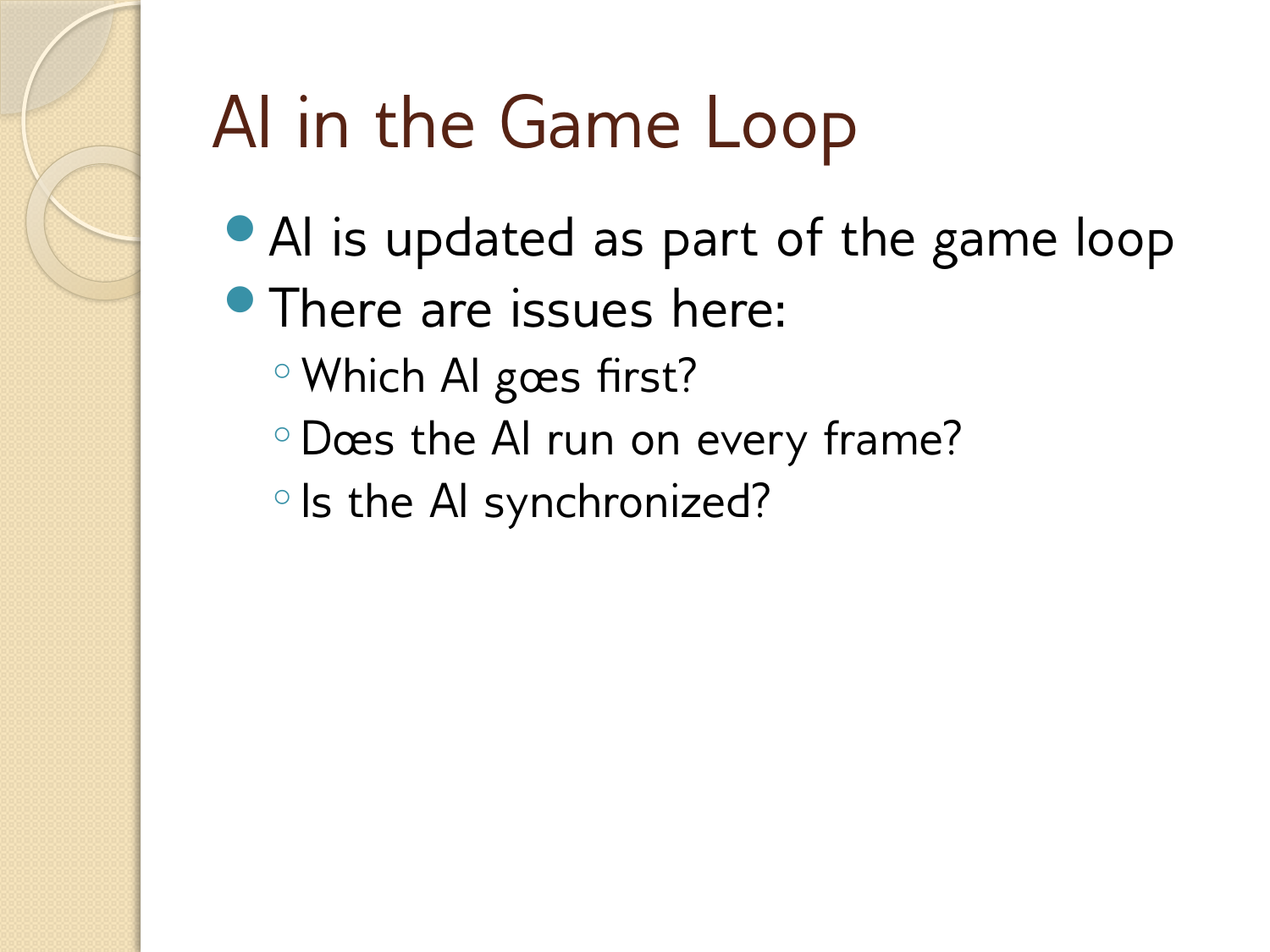

# AI in the Game Loop
AI is updated as part of the game loop
There are issues here:
Which AI goes first?
Does the AI run on every frame?
Is the AI synchronized?